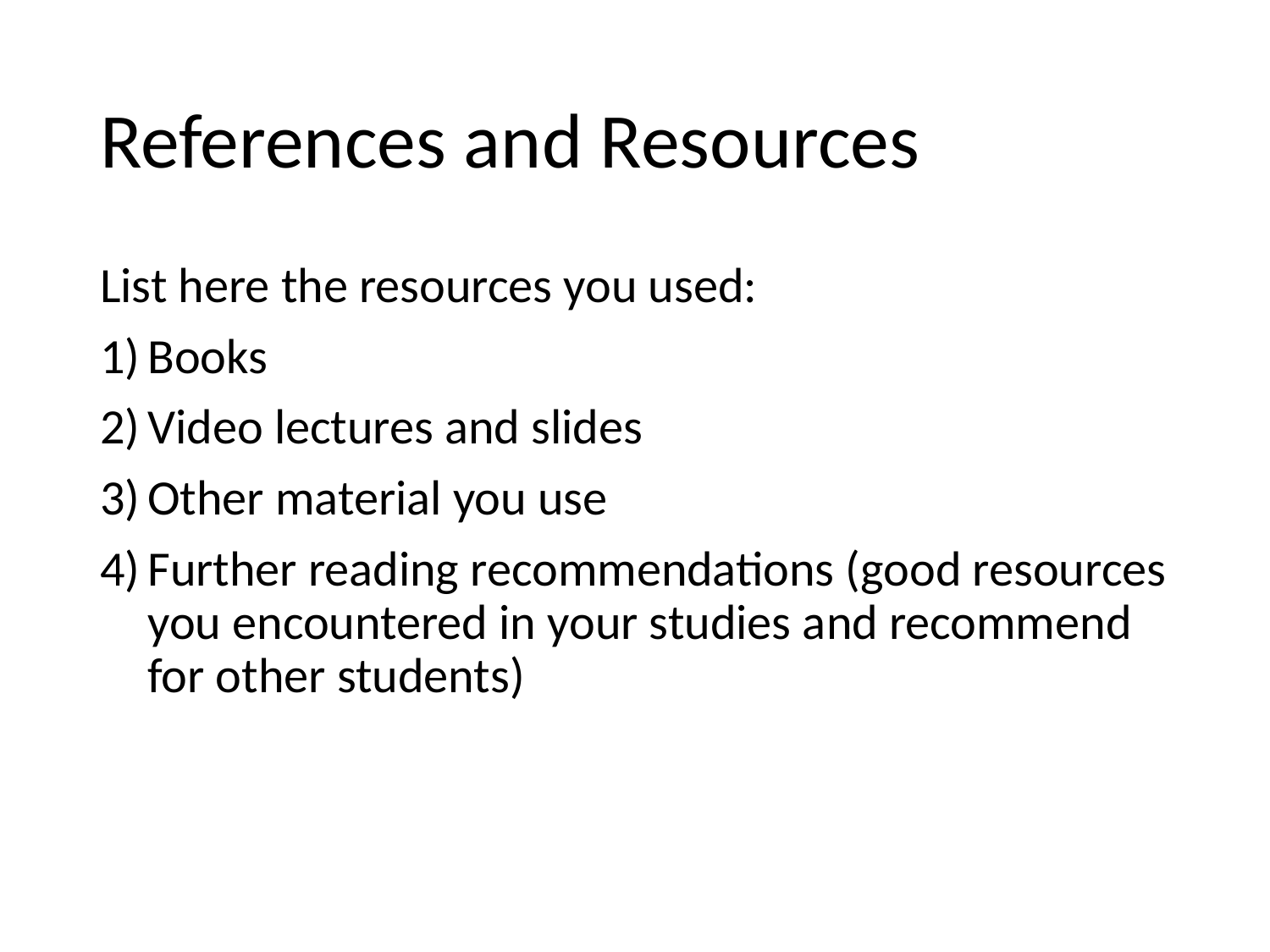

# References and Resources
List here the resources you used:
Books
Video lectures and slides
Other material you use
Further reading recommendations (good resources you encountered in your studies and recommend for other students)